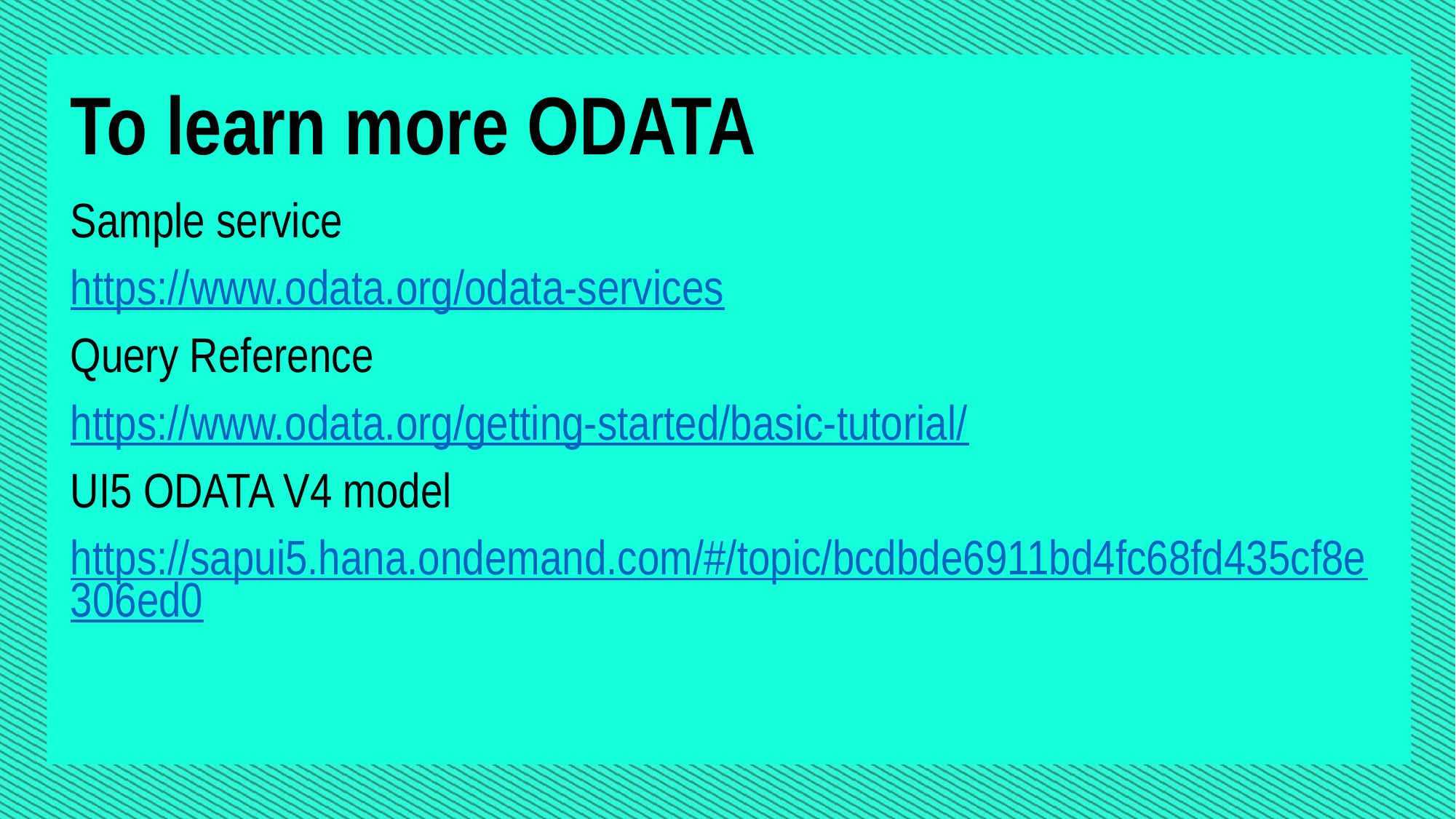

To learn more ODATA
Sample service
https://www.odata.org/odata-services
Query Reference
https://www.odata.org/getting-started/basic-tutorial/
UI5 ODATA V4 model
https://sapui5.hana.ondemand.com/#/topic/bcdbde6911bd4fc68fd435cf8e306ed0